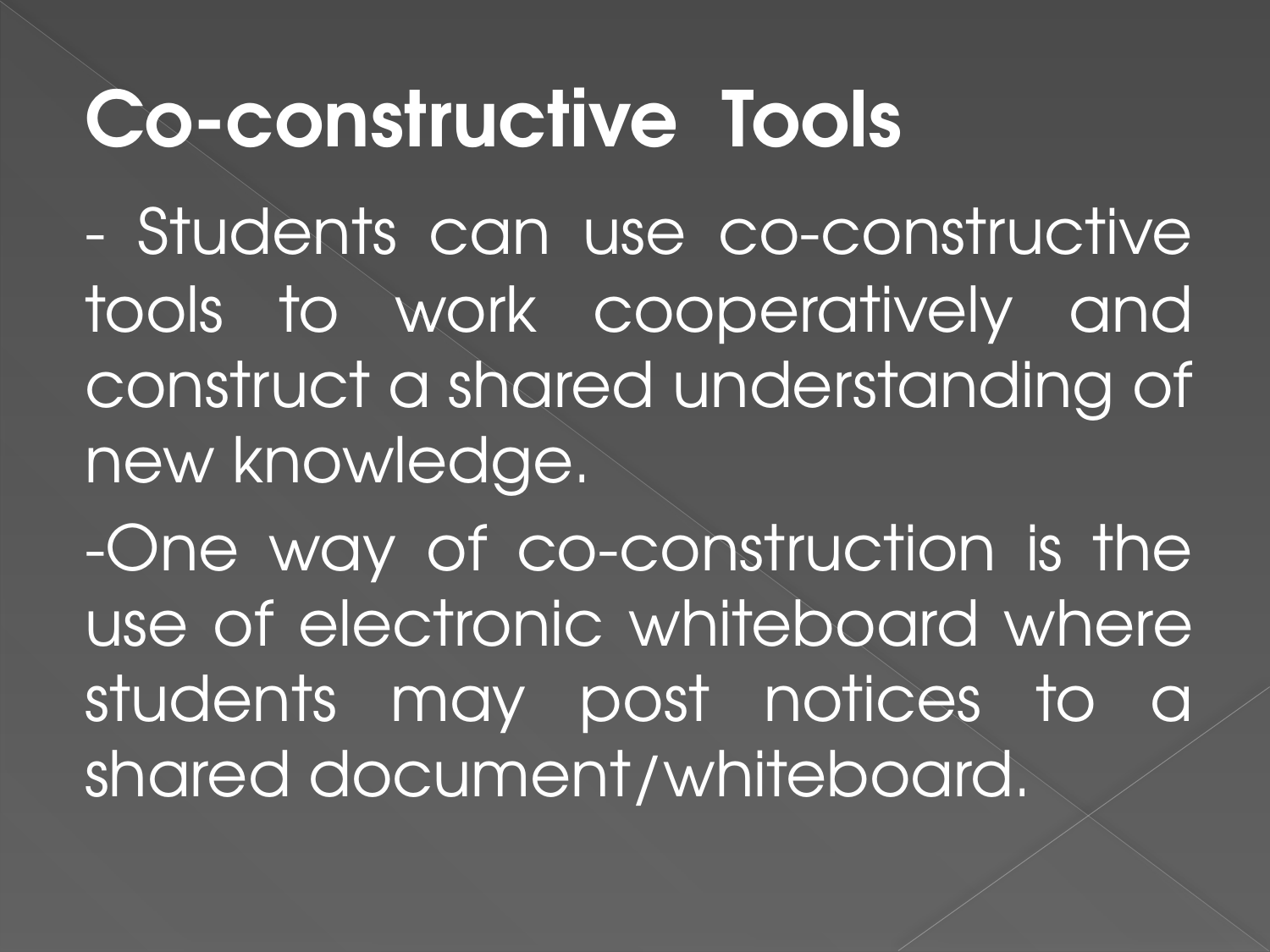

Co-constructive  Tools
	- Students can use co-constructive tools to work cooperatively and construct a shared understanding of new knowledge.
	-One way of co-construction is the use of electronic whiteboard where students may post notices to a shared document/whiteboard.